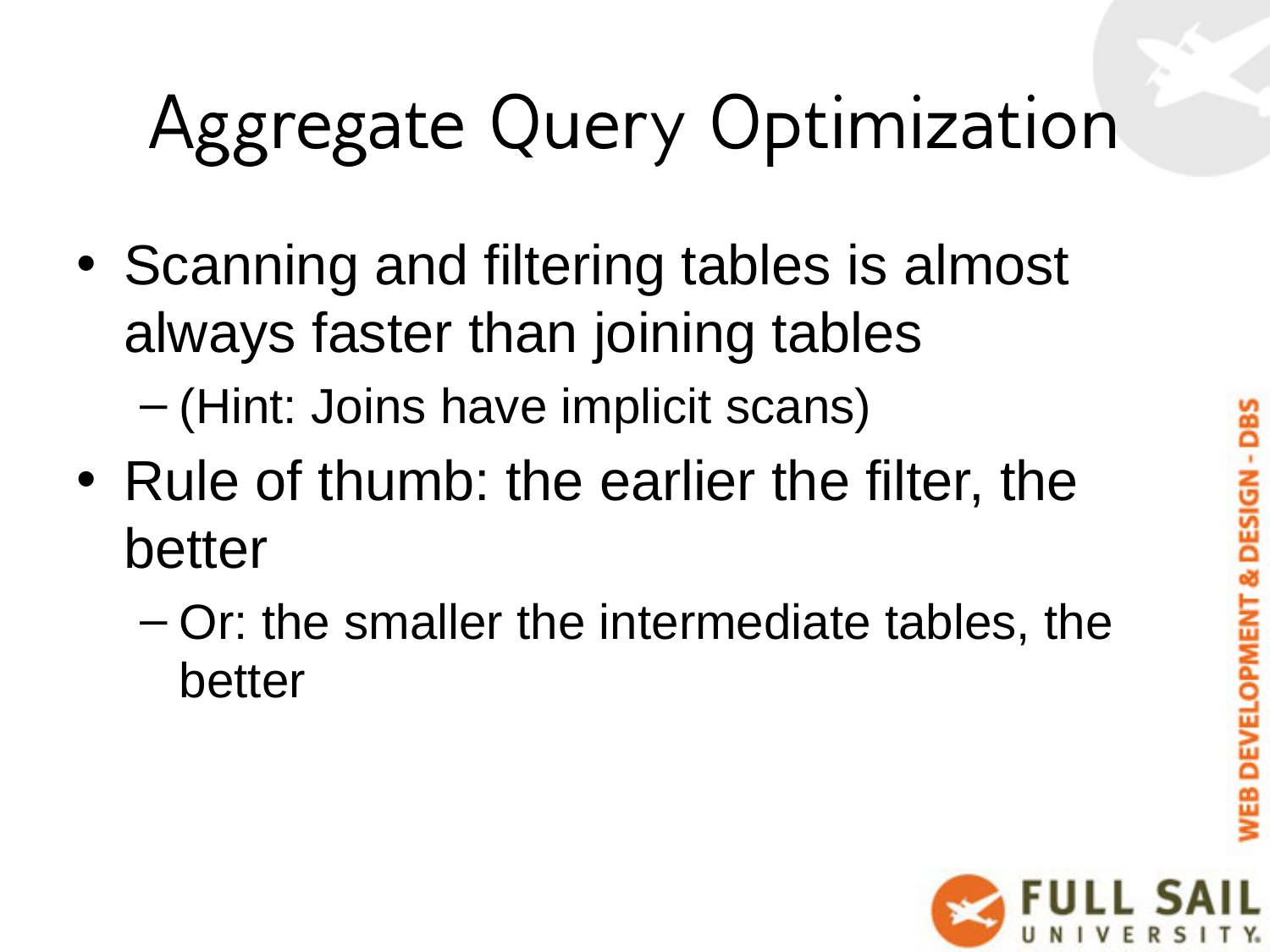

# Aggregate Query Optimization
Scanning and filtering tables is almost always faster than joining tables
(Hint: Joins have implicit scans)
Rule of thumb: the earlier the filter, the better
Or: the smaller the intermediate tables, the better